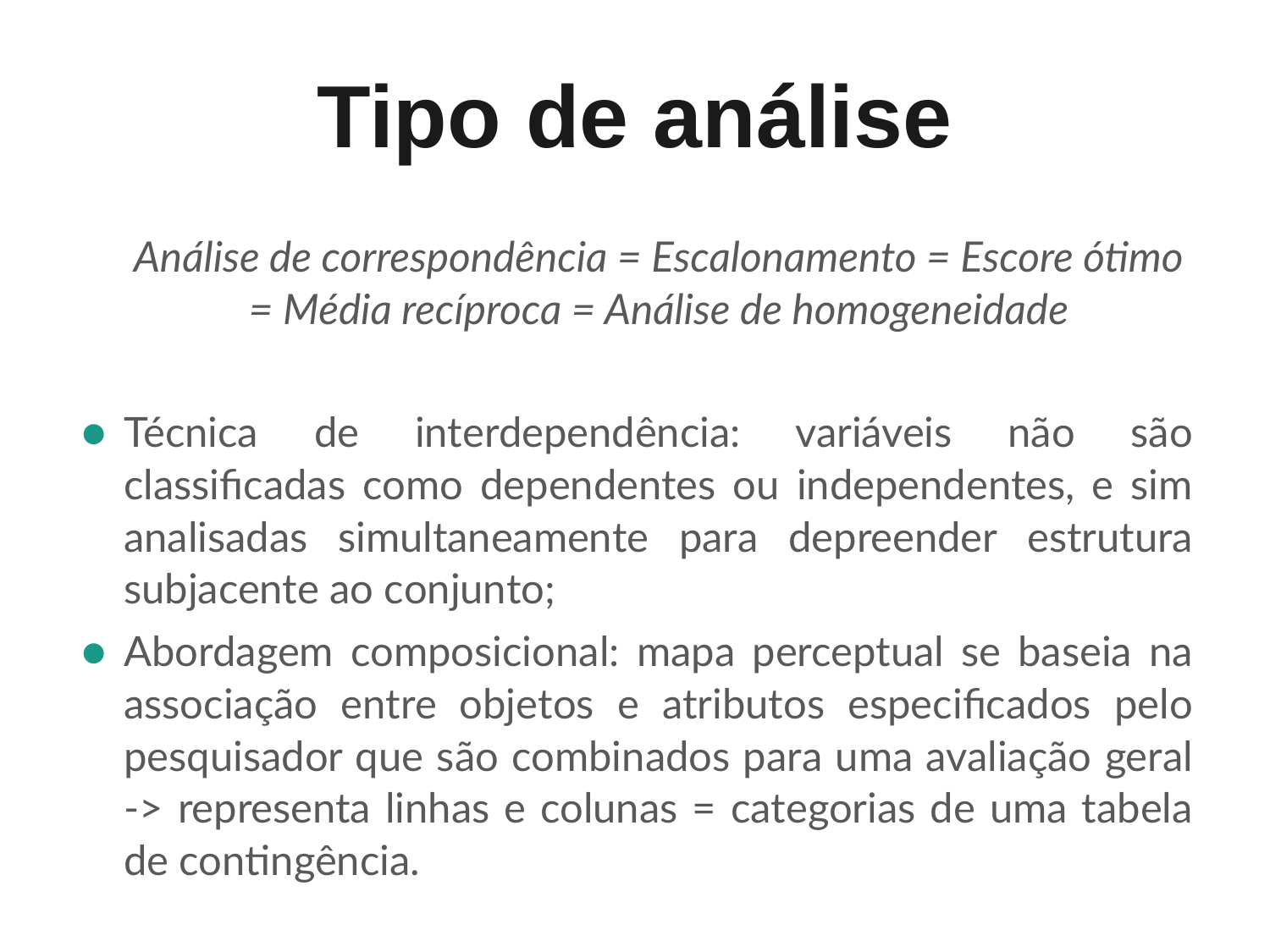

# Tipo de análise
Análise de correspondência = Escalonamento = Escore ótimo = Média recíproca = Análise de homogeneidade

Técnica de interdependência: variáveis não são classificadas como dependentes ou independentes, e sim analisadas simultaneamente para depreender estrutura subjacente ao conjunto;
Abordagem composicional: mapa perceptual se baseia na associação entre objetos e atributos especificados pelo pesquisador que são combinados para uma avaliação geral -> representa linhas e colunas = categorias de uma tabela de contingência.